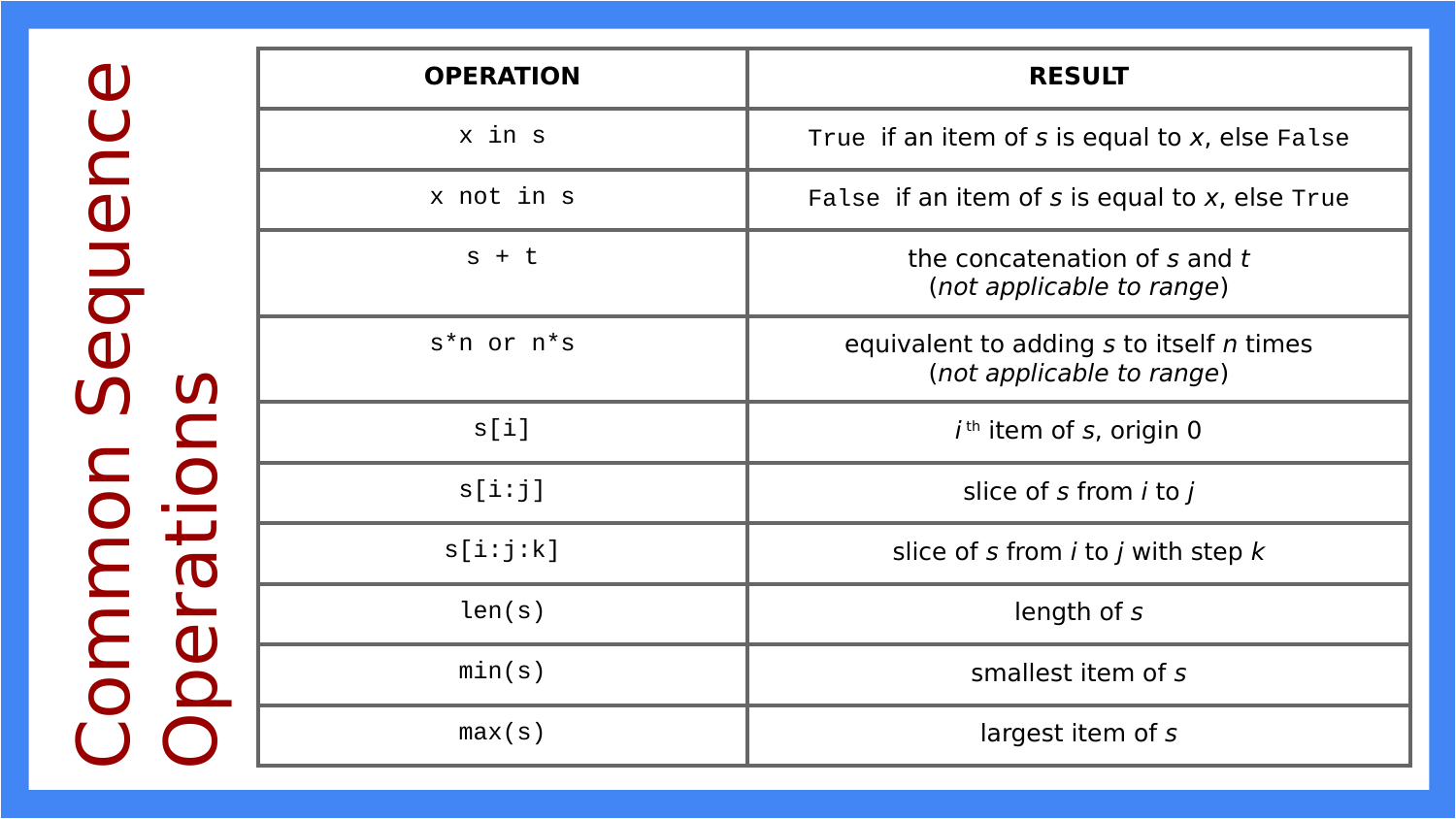

| OPERATION | RESULT |
| --- | --- |
| x in s | True if an item of s is equal to x, else False |
| x not in s | False if an item of s is equal to x, else True |
| s + t | the concatenation of s and t (not applicable to range) |
| s\*n or n\*s | equivalent to adding s to itself n times (not applicable to range) |
| s[i] | i th item of s, origin 0 |
| s[i:j] | slice of s from i to j |
| s[i:j:k] | slice of s from i to j with step k |
| len(s) | length of s |
| min(s) | smallest item of s |
| max(s) | largest item of s |
Common Sequence
Operations